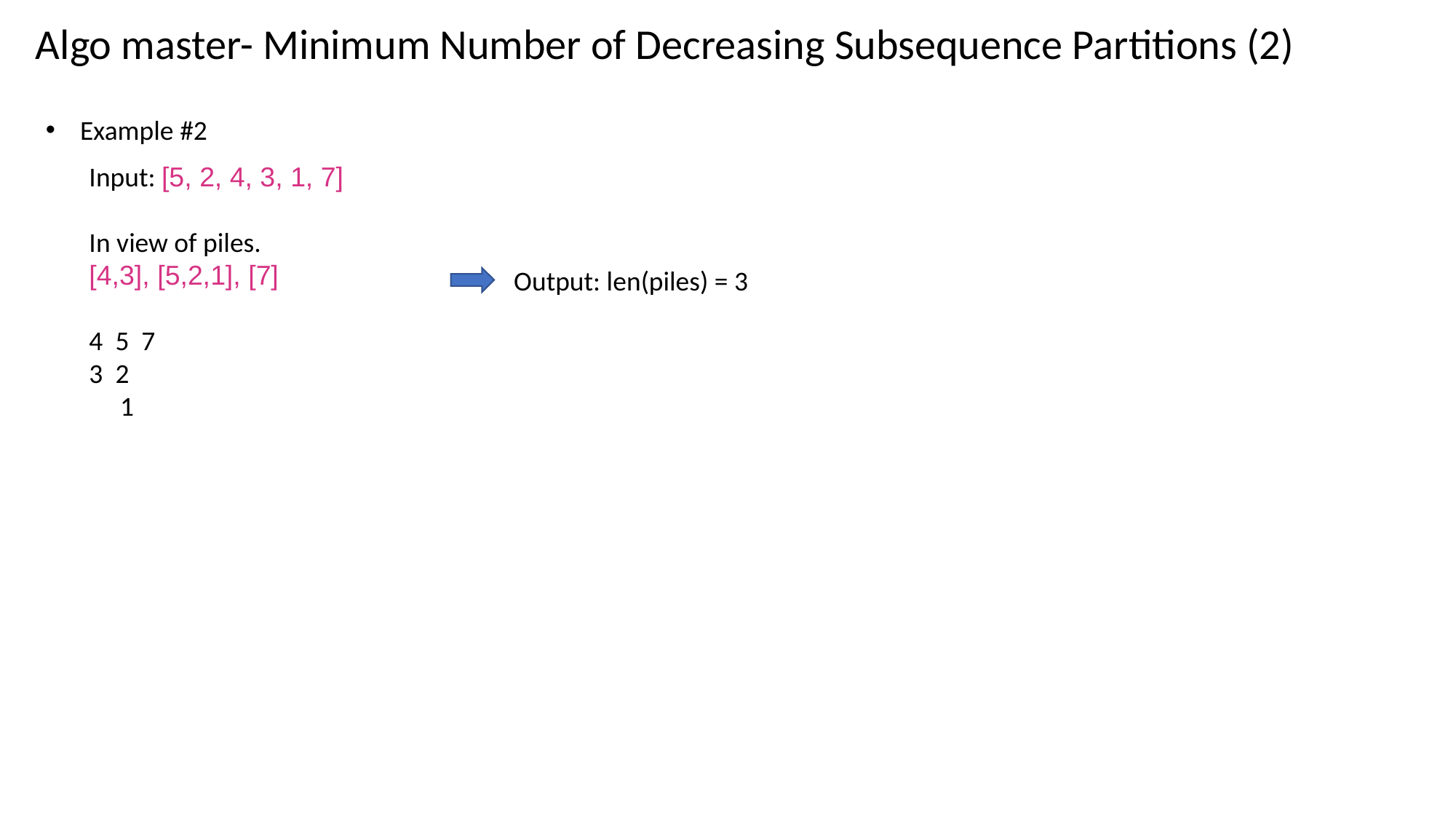

# Algo master- Minimum Number of Decreasing Subsequence Partitions (2)
Example #2
Input: [5, 2, 4, 3, 1, 7]

In view of piles.
[4,3], [5,2,1], [7]

4  5  7
3  2
     1
Output: len(piles) = 3